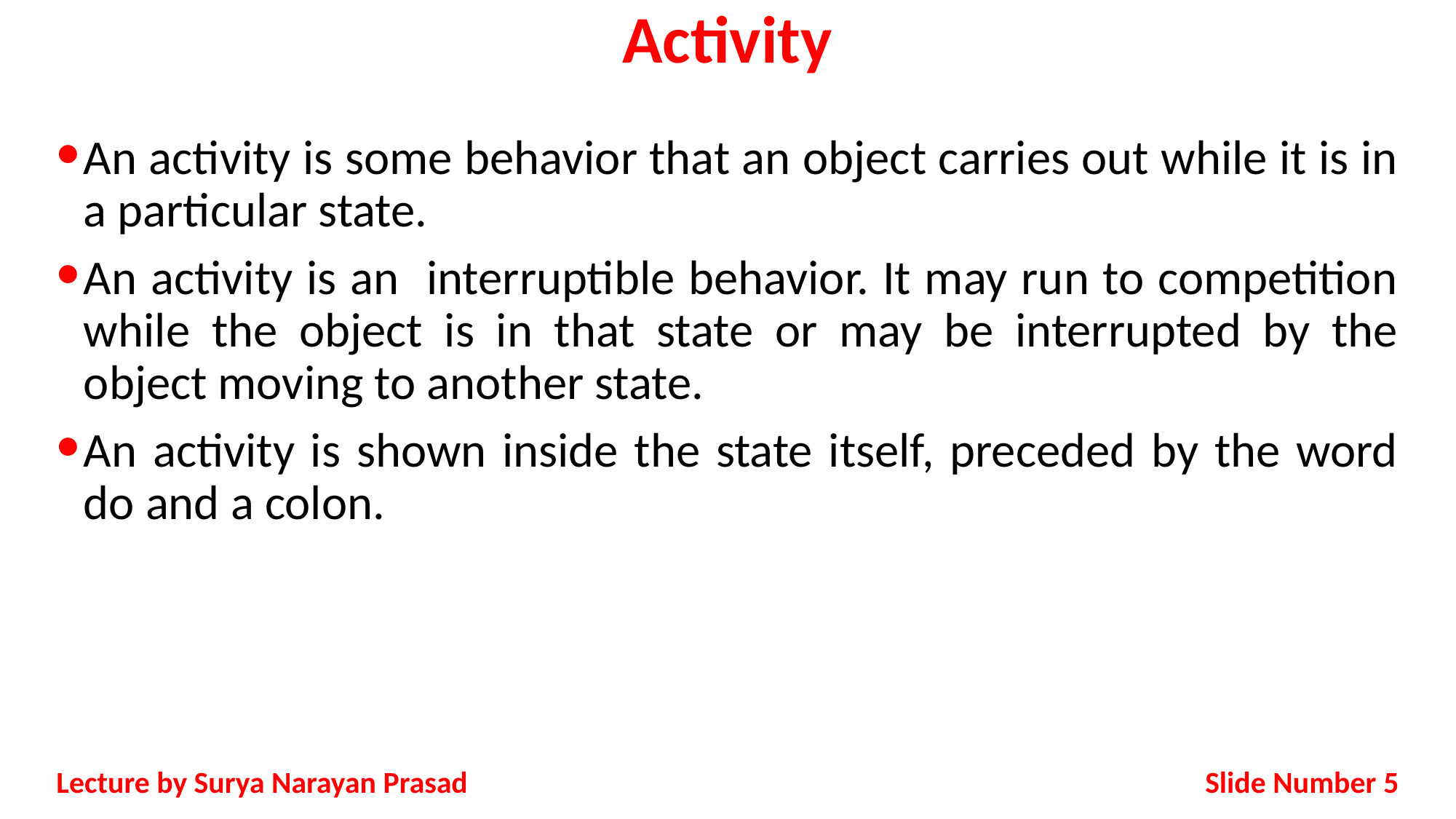

# Activity
An activity is some behavior that an object carries out while it is in a particular state.
An activity is an  interruptible behavior. It may run to competition while the object is in that state or may be interrupted by the object moving to another state.
An activity is shown inside the state itself, preceded by the word do and a colon.

Slide Number 5
Lecture by Surya Narayan Prasad